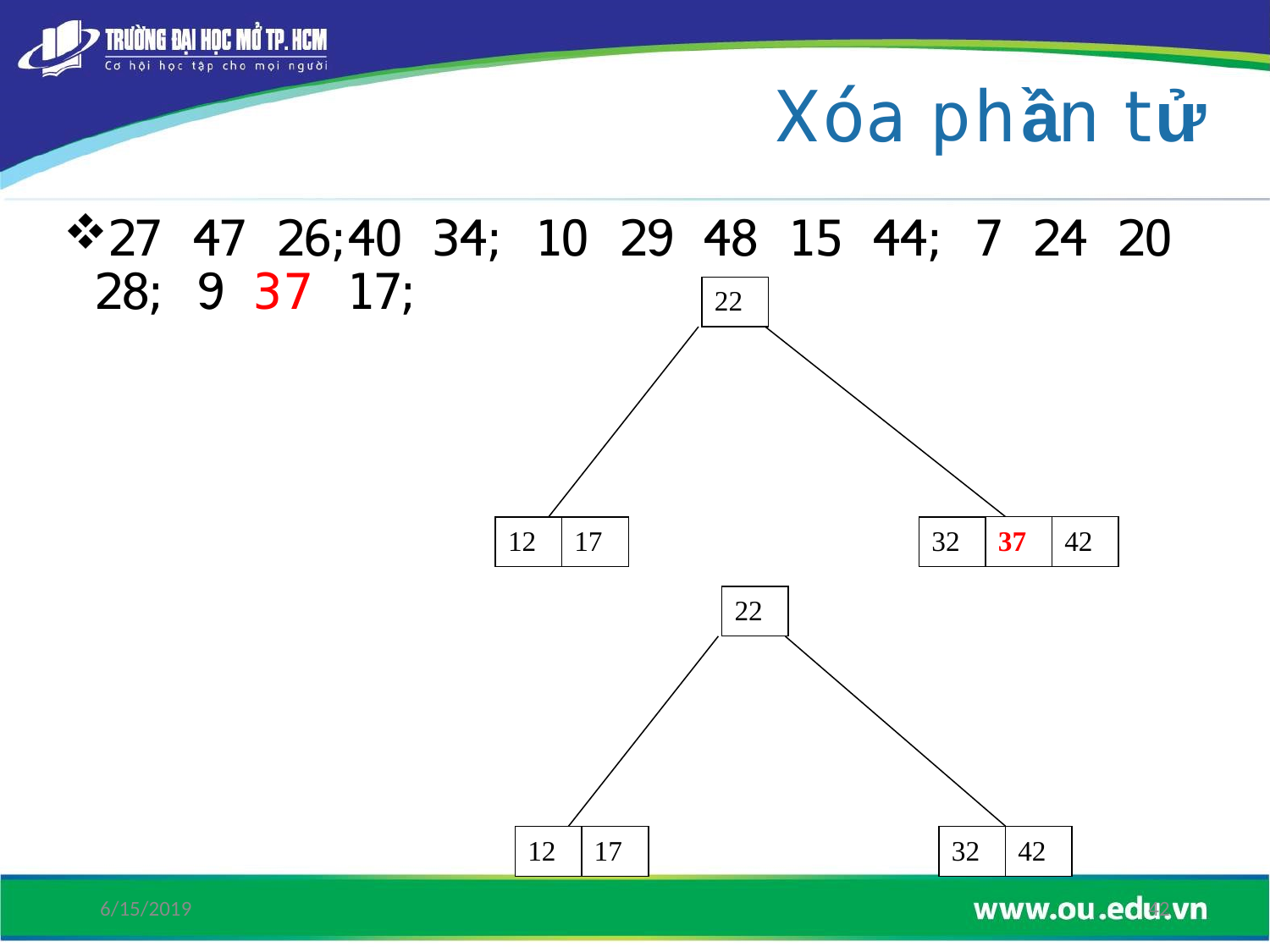

# Xóa phần tử
27  47  26;40  34;  10  29  48  15  44;  7  24  20  28;  9  37  17;
22

37

42

12

17

32

22

12

17

32

42

6/15/2019
42